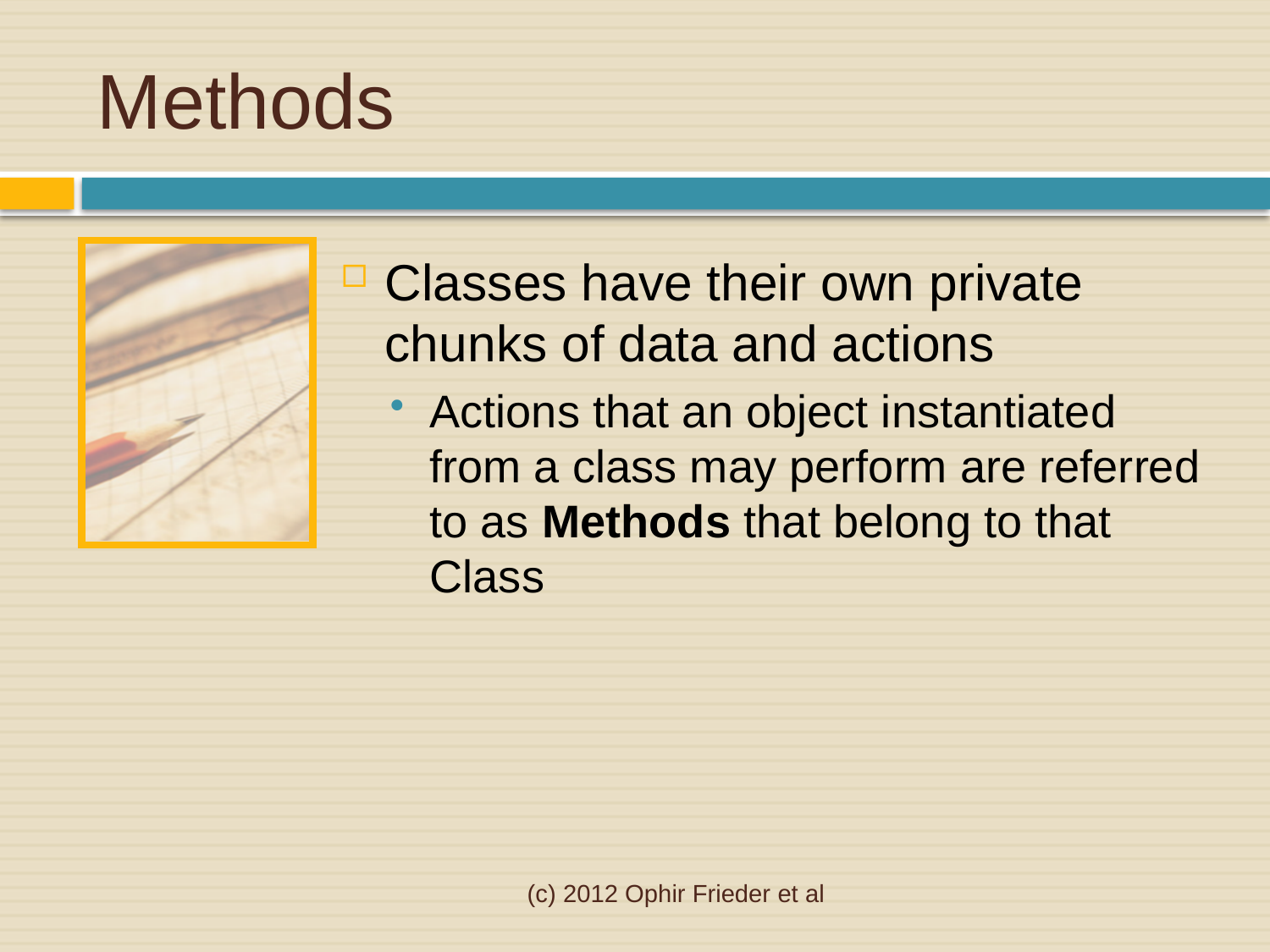

# Methods
Classes have their own private chunks of data and actions
Actions that an object instantiated from a class may perform are referred to as Methods that belong to that Class

(c) 2012 Ophir Frieder et al